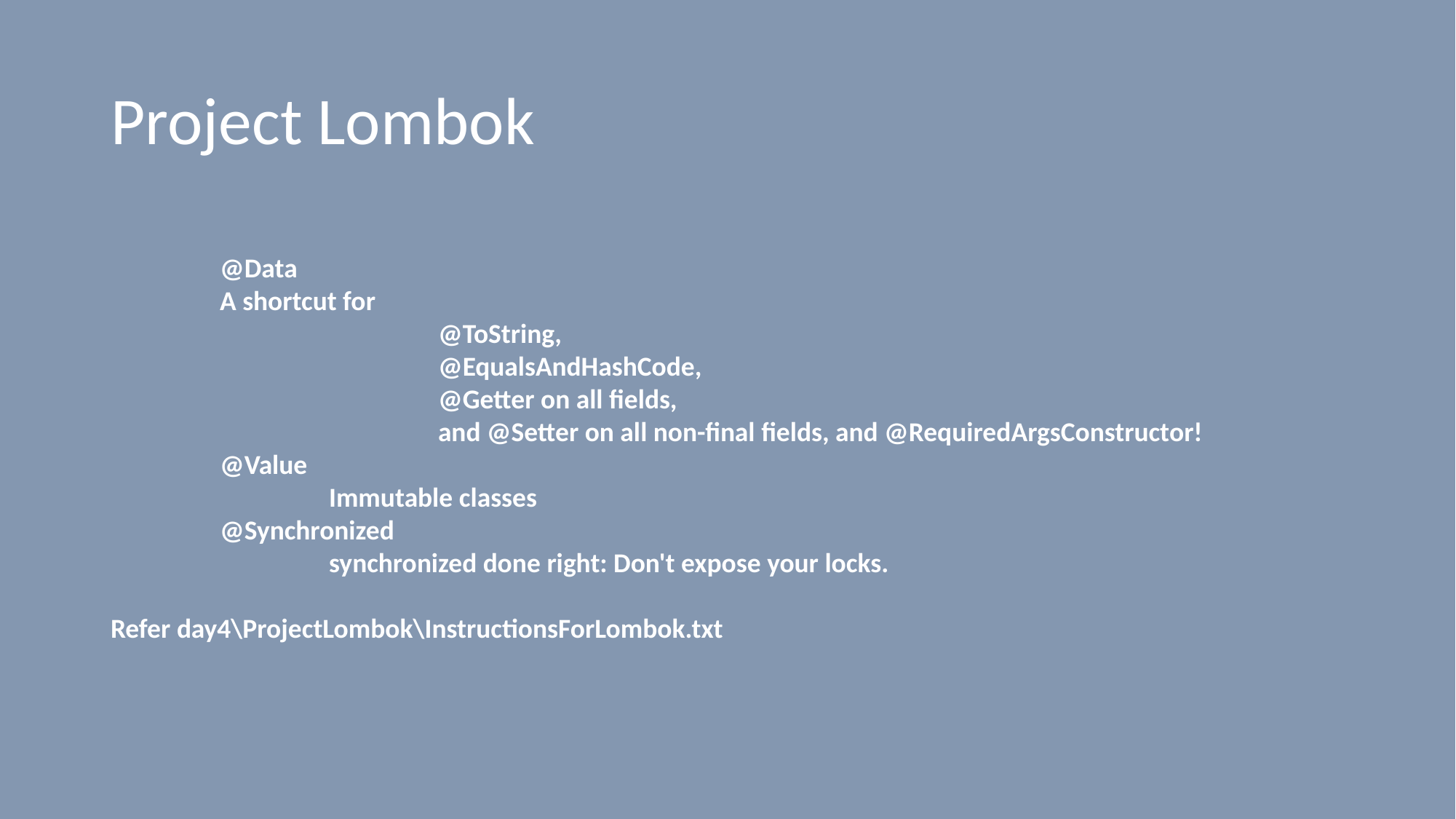

# Project Lombok

	@Data
	A shortcut for
			@ToString,
			@EqualsAndHashCode,
			@Getter on all fields,
			and @Setter on all non-final fields, and @RequiredArgsConstructor!
	@Value
		Immutable classes
	@Synchronized
		synchronized done right: Don't expose your locks.

Refer day4\ProjectLombok\InstructionsForLombok.txt